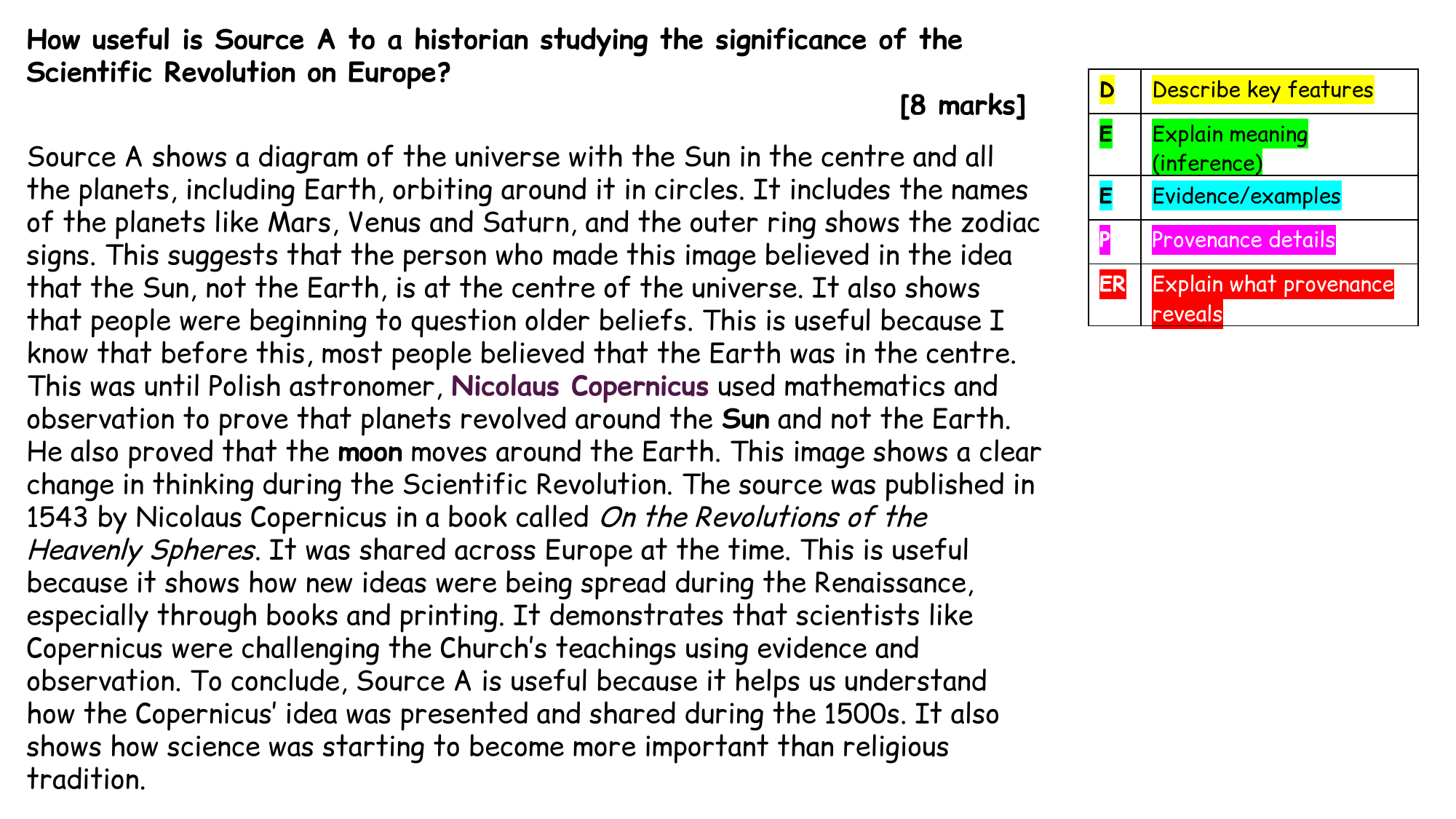

How useful is Source A to a historian studying the significance of the Scientific Revolution on Europe?
								[8 marks]
| D | Describe key features |
| --- | --- |
| E | Explain meaning (inference) |
| E | Evidence/examples |
| P | Provenance details |
| ER | Explain what provenance reveals |
Source A shows a diagram of the universe with the Sun in the centre and all the planets, including Earth, orbiting around it in circles. It includes the names of the planets like Mars, Venus and Saturn, and the outer ring shows the zodiac signs. This suggests that the person who made this image believed in the idea that the Sun, not the Earth, is at the centre of the universe. It also shows that people were beginning to question older beliefs. This is useful because I know that before this, most people believed that the Earth was in the centre. This was until Polish astronomer, Nicolaus Copernicus used mathematics and observation to prove that planets revolved around the Sun and not the Earth.  He also proved that the moon moves around the Earth. This image shows a clear change in thinking during the Scientific Revolution. The source was published in 1543 by Nicolaus Copernicus in a book called On the Revolutions of the Heavenly Spheres. It was shared across Europe at the time. This is useful because it shows how new ideas were being spread during the Renaissance, especially through books and printing. It demonstrates that scientists like Copernicus were challenging the Church’s teachings using evidence and observation. To conclude, Source A is useful because it helps us understand how the Copernicus’ idea was presented and shared during the 1500s. It also shows how science was starting to become more important than religious tradition.